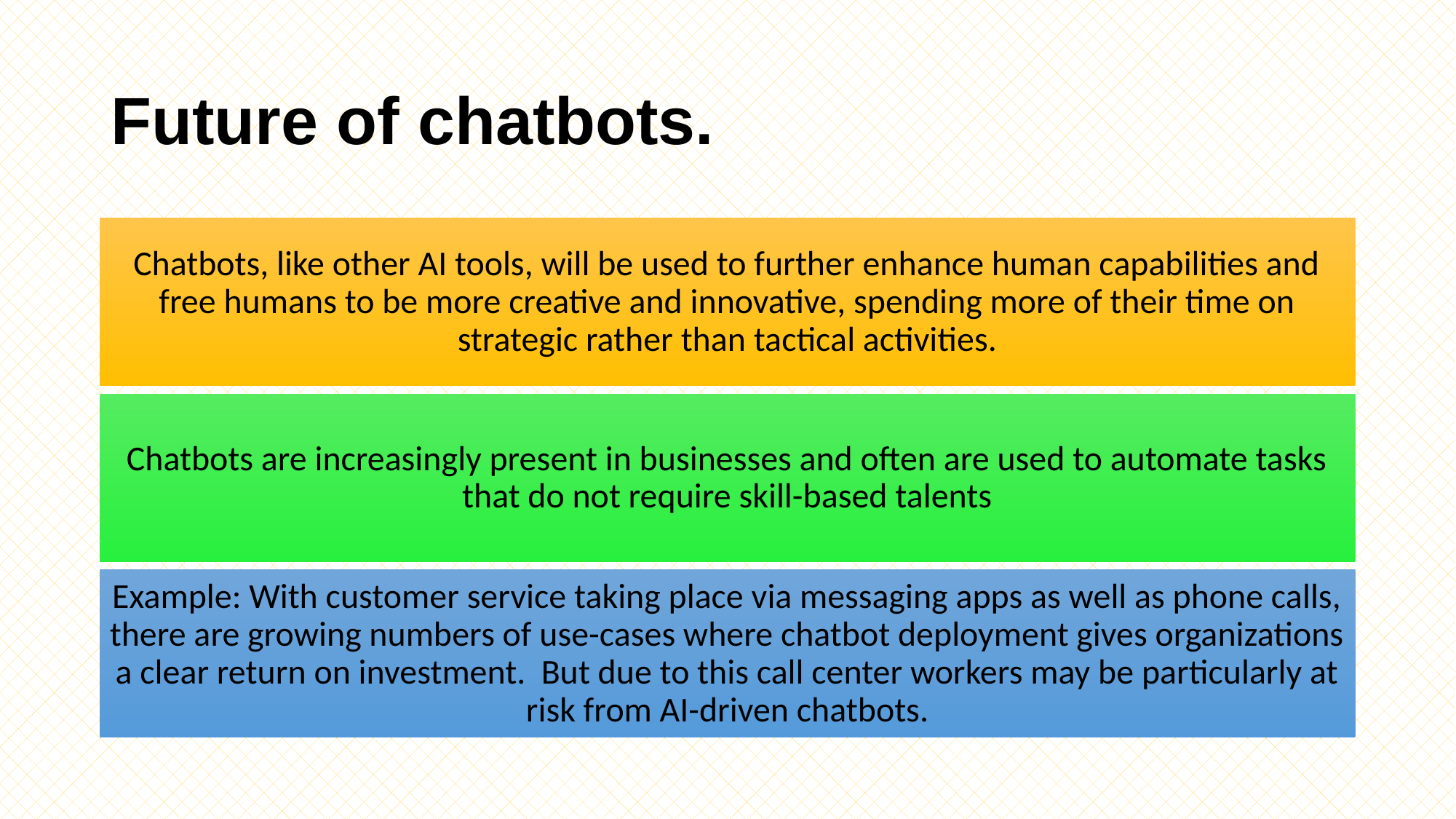

# Future of chatbots.
Chatbots, like other AI tools, will be used to further enhance human capabilities and free humans to be more creative and innovative, spending more of their time on strategic rather than tactical activities.
Chatbots are increasingly present in businesses and often are used to automate tasks that do not require skill-based talents
Example: With customer service taking place via messaging apps as well as phone calls, there are growing numbers of use-cases where chatbot deployment gives organizations a clear return on investment.  But due to this call center workers may be particularly at risk from AI-driven chatbots.